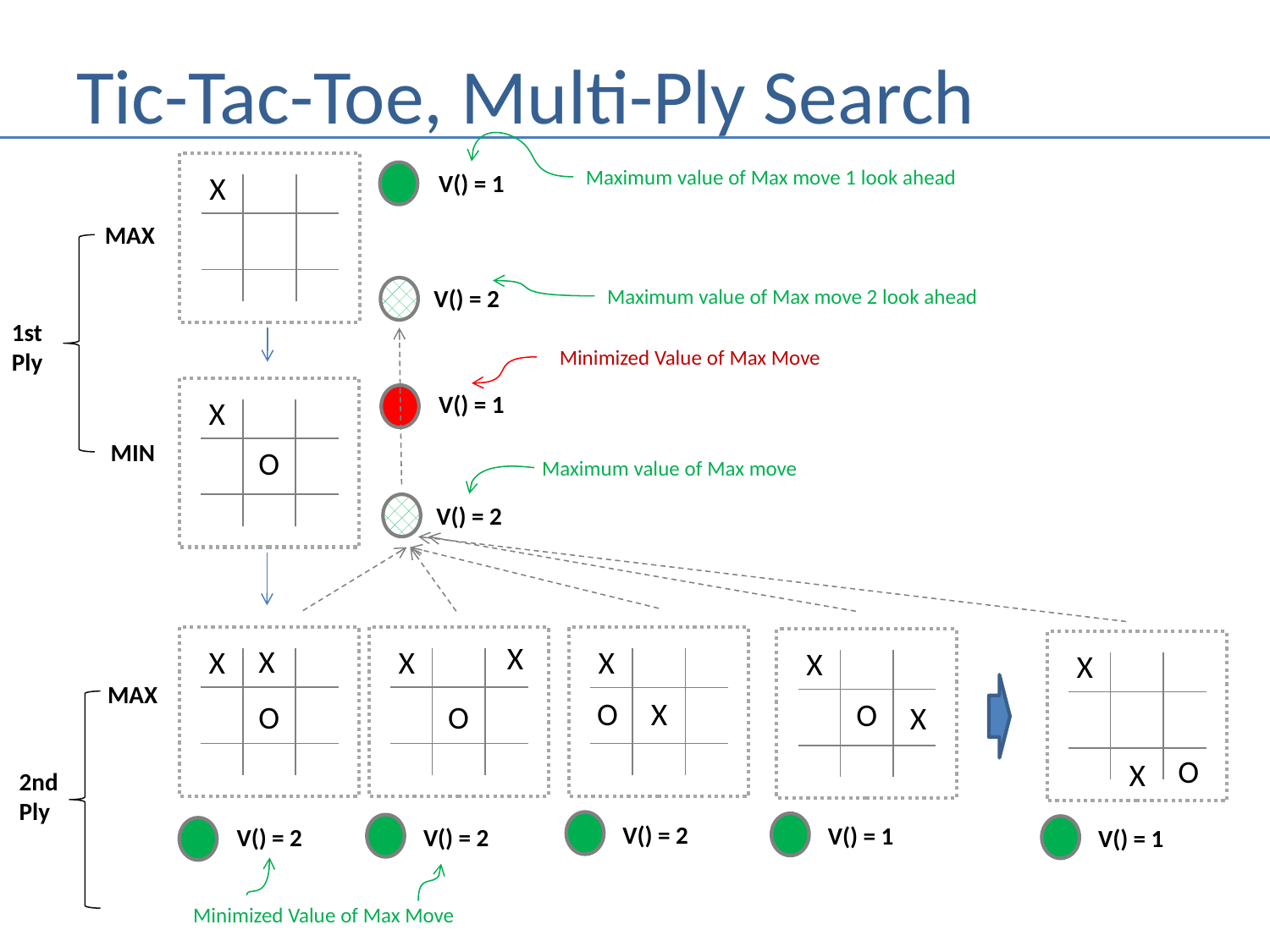

# Tic-Tac-Toe, Multi-Ply Search

Maximum value of Max move 1 look ahead
V() = 1
X

MAX

Maximum value of Max move 2 look ahead
V() = 2

1st
Ply
Minimized Value of Max Move

V() = 1

X

MIN
O
Maximum value of Max move
V() = 2

X

X
X
X
X
X

X

MAX

X
O
O
O

O
X
O
X
2nd
Ply

V() = 2

V() = 1

V() = 2
V() = 2

V() = 1

Minimized Value of Max Move